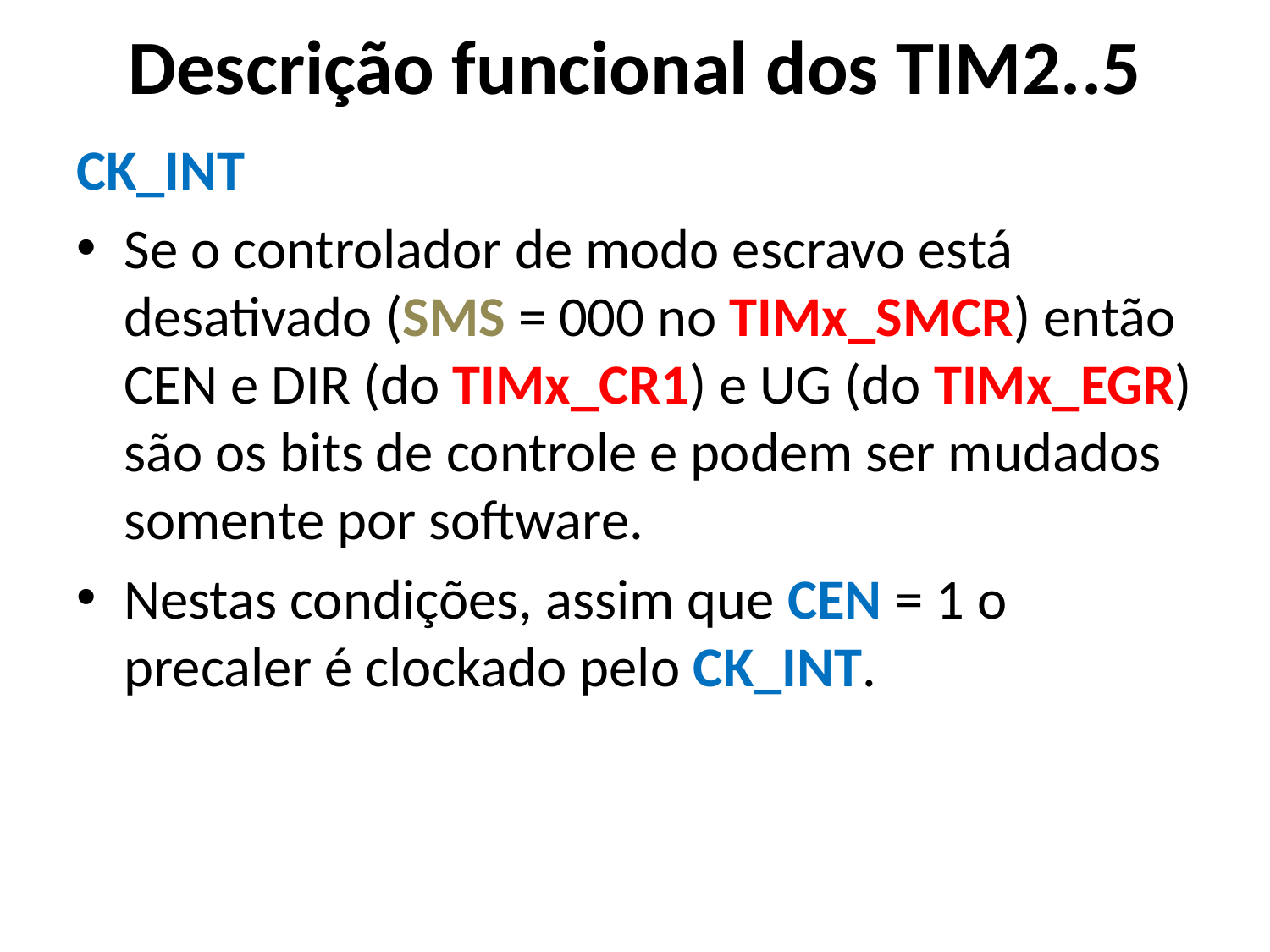

# Descrição funcional dos TIM2..5
CK_INT
Se o controlador de modo escravo está desativado (SMS = 000 no TIMx_SMCR) então CEN e DIR (do TIMx_CR1) e UG (do TIMx_EGR) são os bits de controle e podem ser mudados somente por software.
Nestas condições, assim que CEN = 1 o precaler é clockado pelo CK_INT.